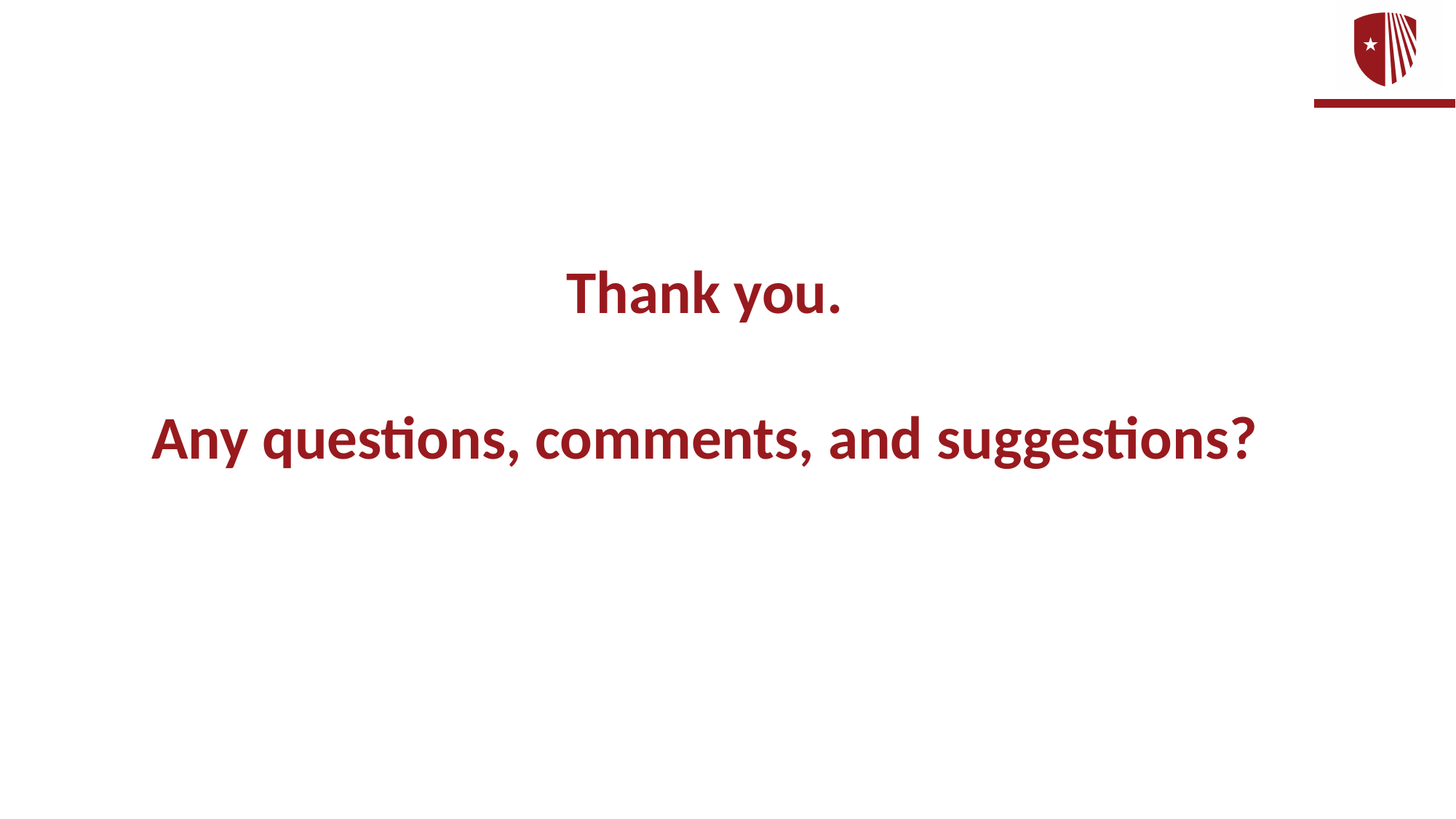

Thank you.

Any questions, comments, and suggestions?